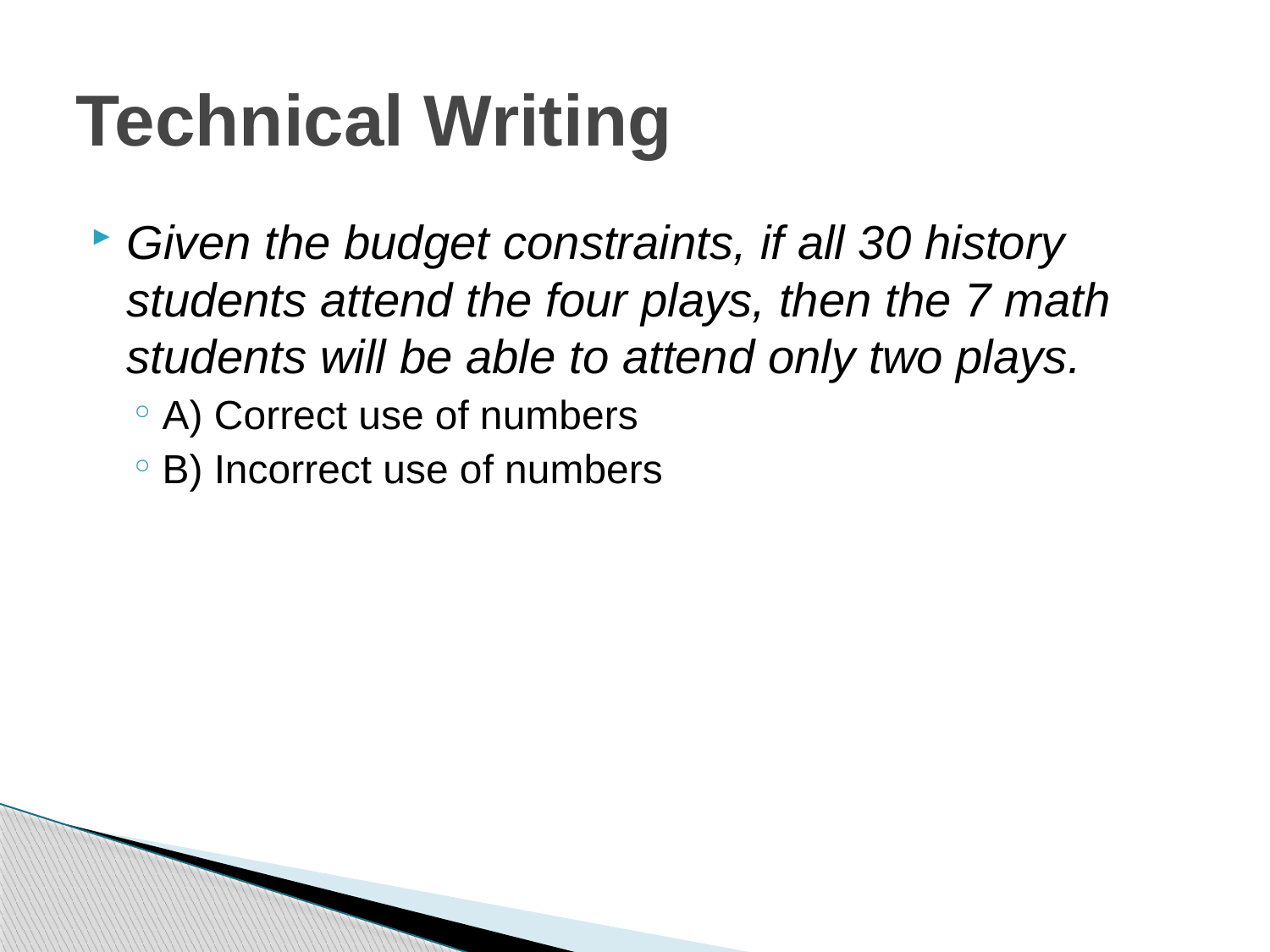

# Technical Writing
Given the budget constraints, if all 30 history students attend the four plays, then the 7 math students will be able to attend only two plays.
A) Correct use of numbers
B) Incorrect use of numbers